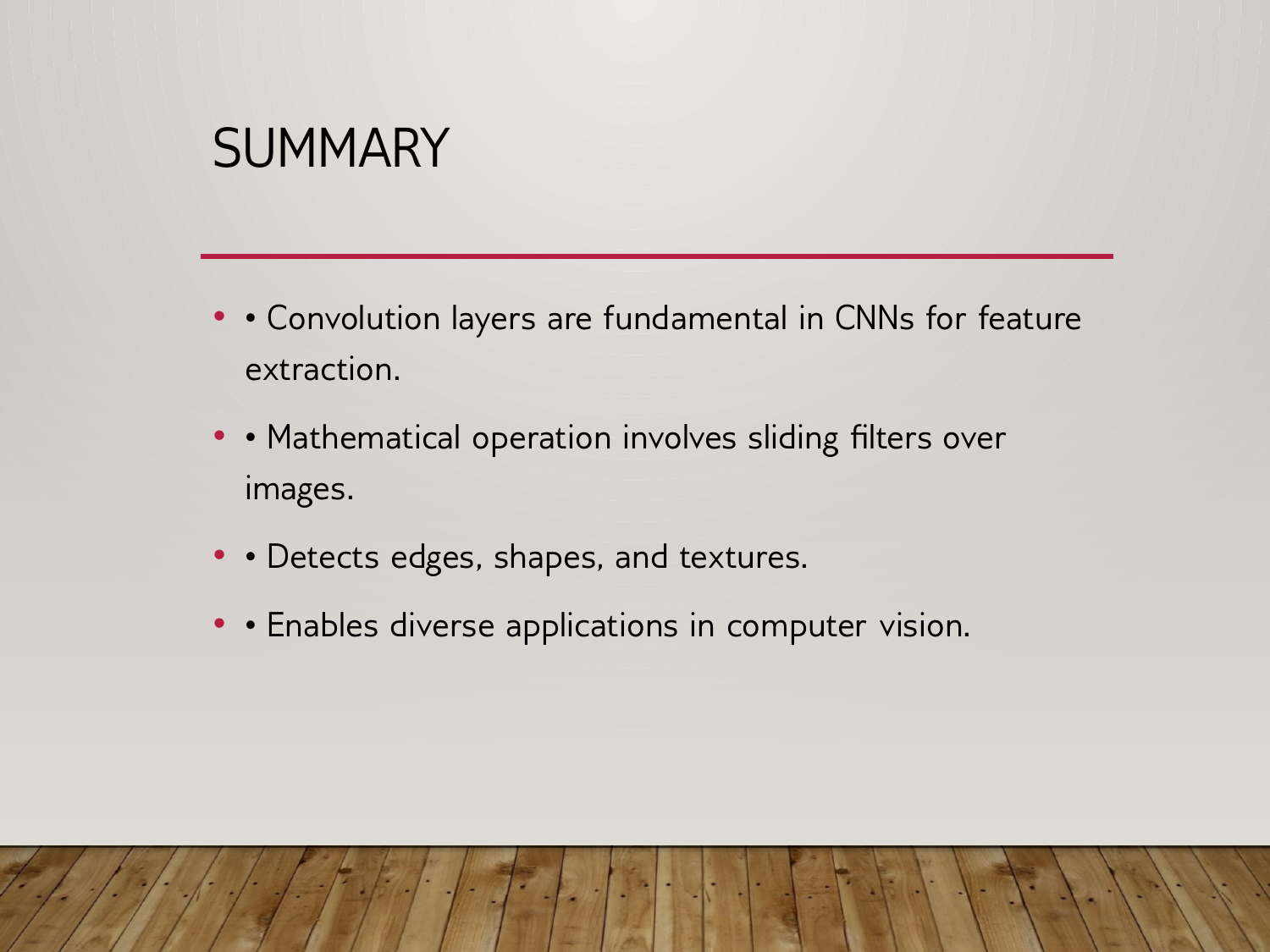

# Summary
• Convolution layers are fundamental in CNNs for feature extraction.
• Mathematical operation involves sliding filters over images.
• Detects edges, shapes, and textures.
• Enables diverse applications in computer vision.